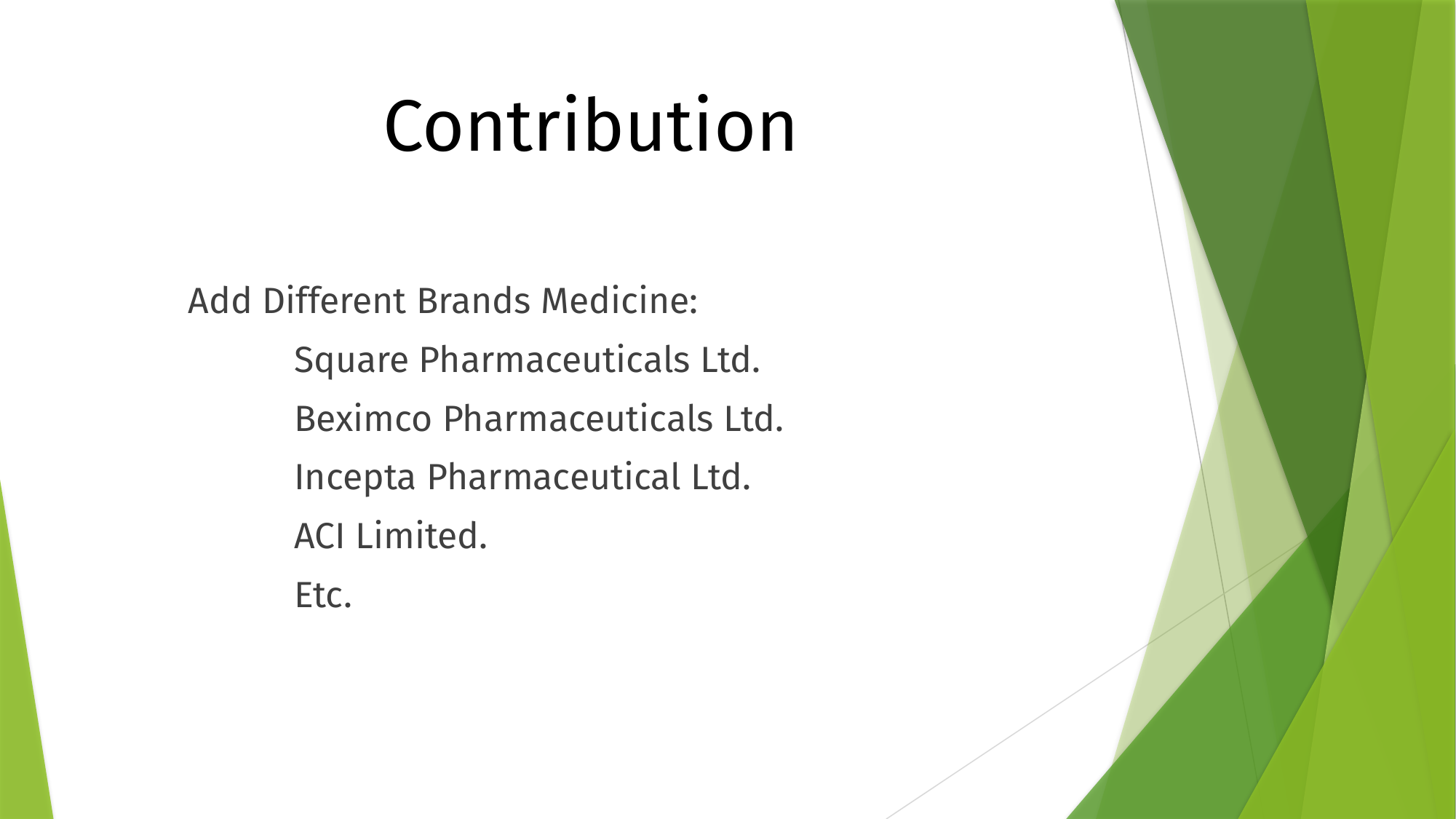

Contribution

          Add Different Brands Medicine:
                     Square Pharmaceuticals Ltd.
                     Beximco Pharmaceuticals Ltd.
                     Incepta Pharmaceutical Ltd.
                     ACI Limited.
                     Etc.